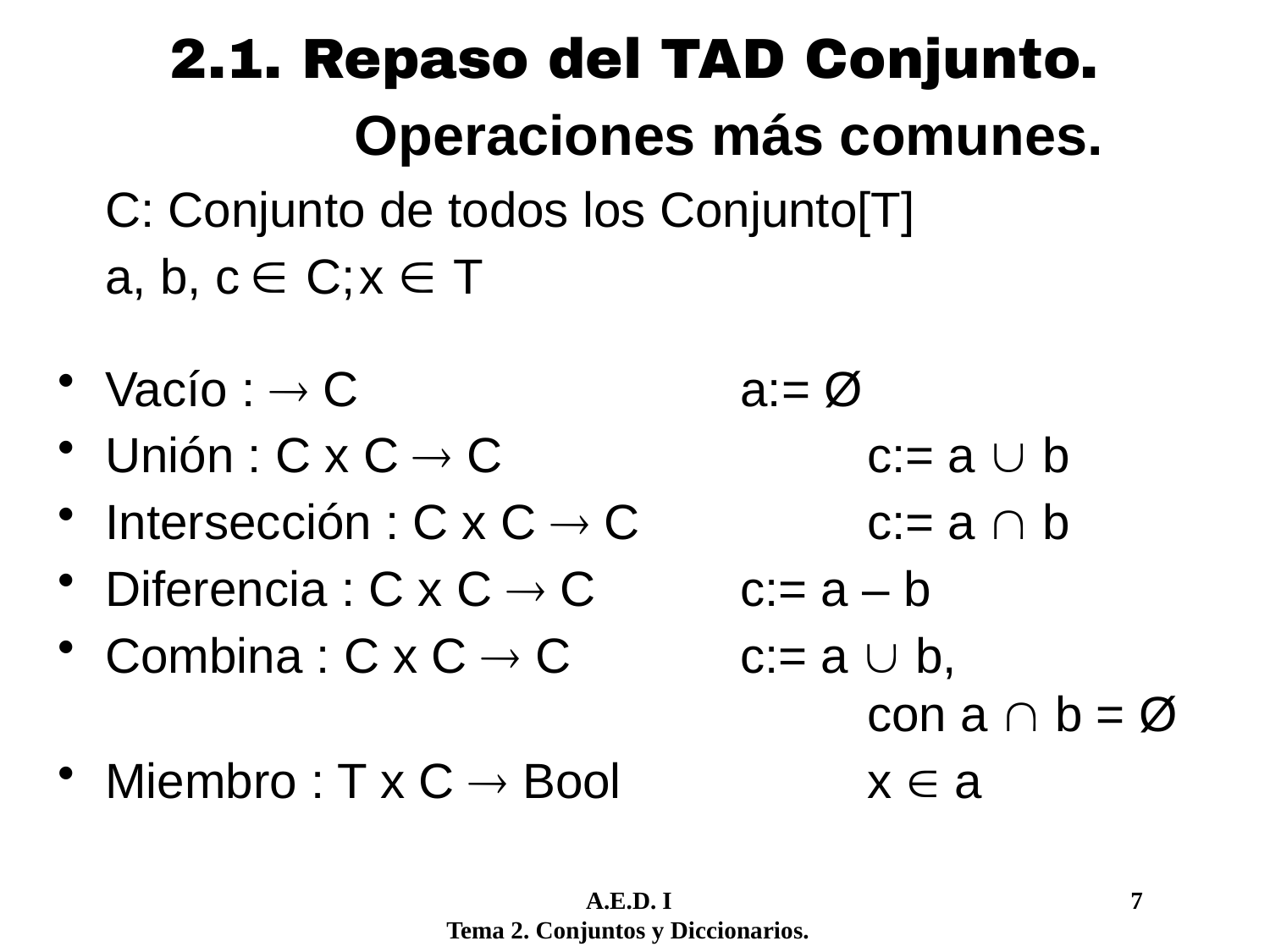

2.1. Repaso del TAD Conjunto.
		Operaciones más comunes.
	C: Conjunto de todos los Conjunto[T]
a, b, c ∈ C;	x ∈ T

Vacío : → C				a:= Ø
Unión : C x C → C			c:= a ∪ b
Intersección : C x C → C		c:= a ∩ b
Diferencia : C x C → C		c:= a – b
Combina : C x C → C		c:= a ∪ b,
						con a ∩ b = Ø
Miembro : T x C → Bool		x ∈ a
	  A.E.D. I				        7
Tema 2. Conjuntos y Diccionarios.